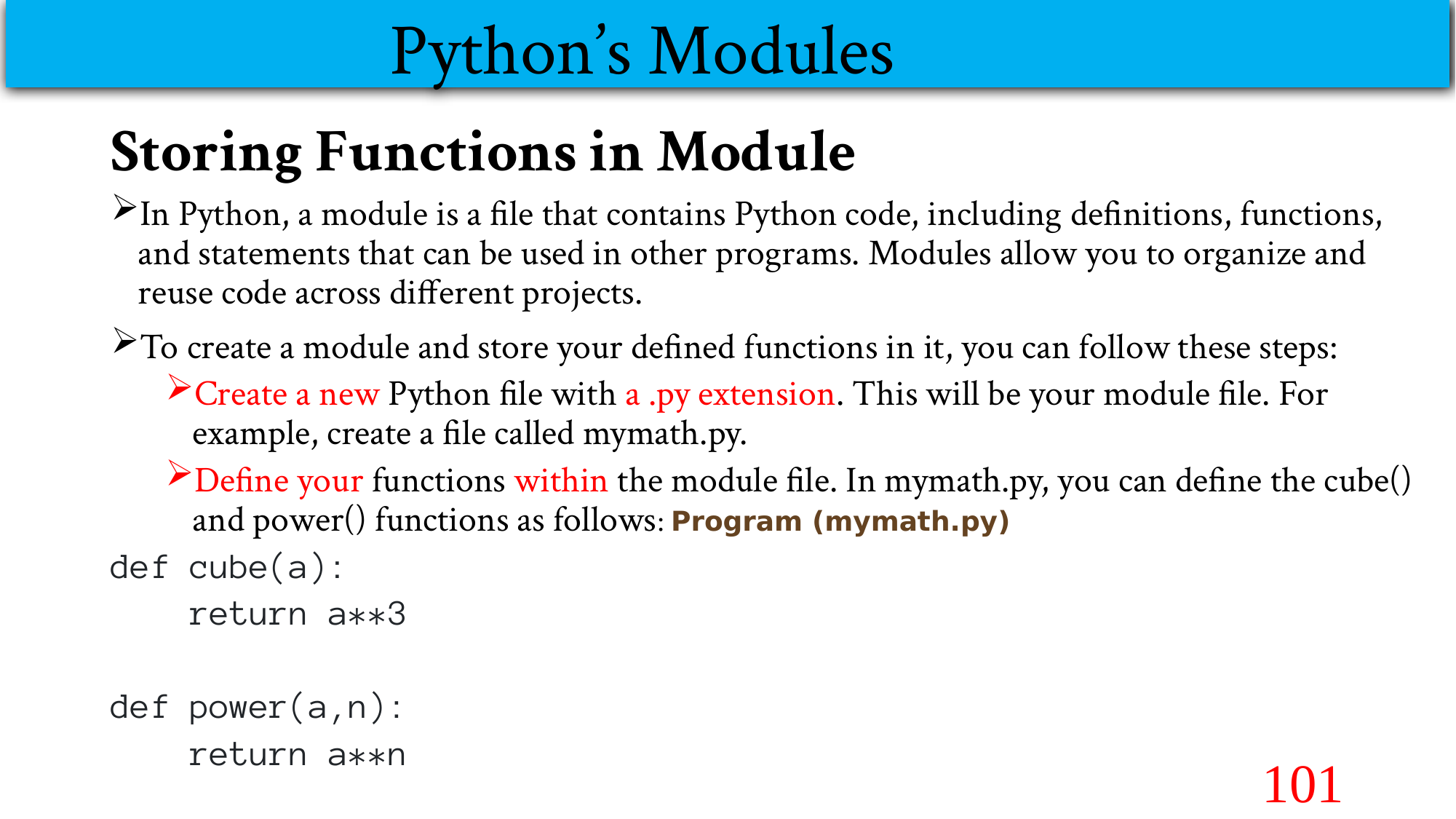

Python’s Modules

# Storing Functions in Module
In Python, a module is a file that contains Python code, including definitions, functions, and statements that can be used in other programs. Modules allow you to organize and reuse code across different projects.
To create a module and store your defined functions in it, you can follow these steps:
Create a new Python file with a .py extension. This will be your module file. For example, create a file called mymath.py.
Define your functions within the module file. In mymath.py, you can define the cube() and power() functions as follows: Program (mymath.py)
def cube(a):
    return a**3

def power(a,n):
    return a**n

101